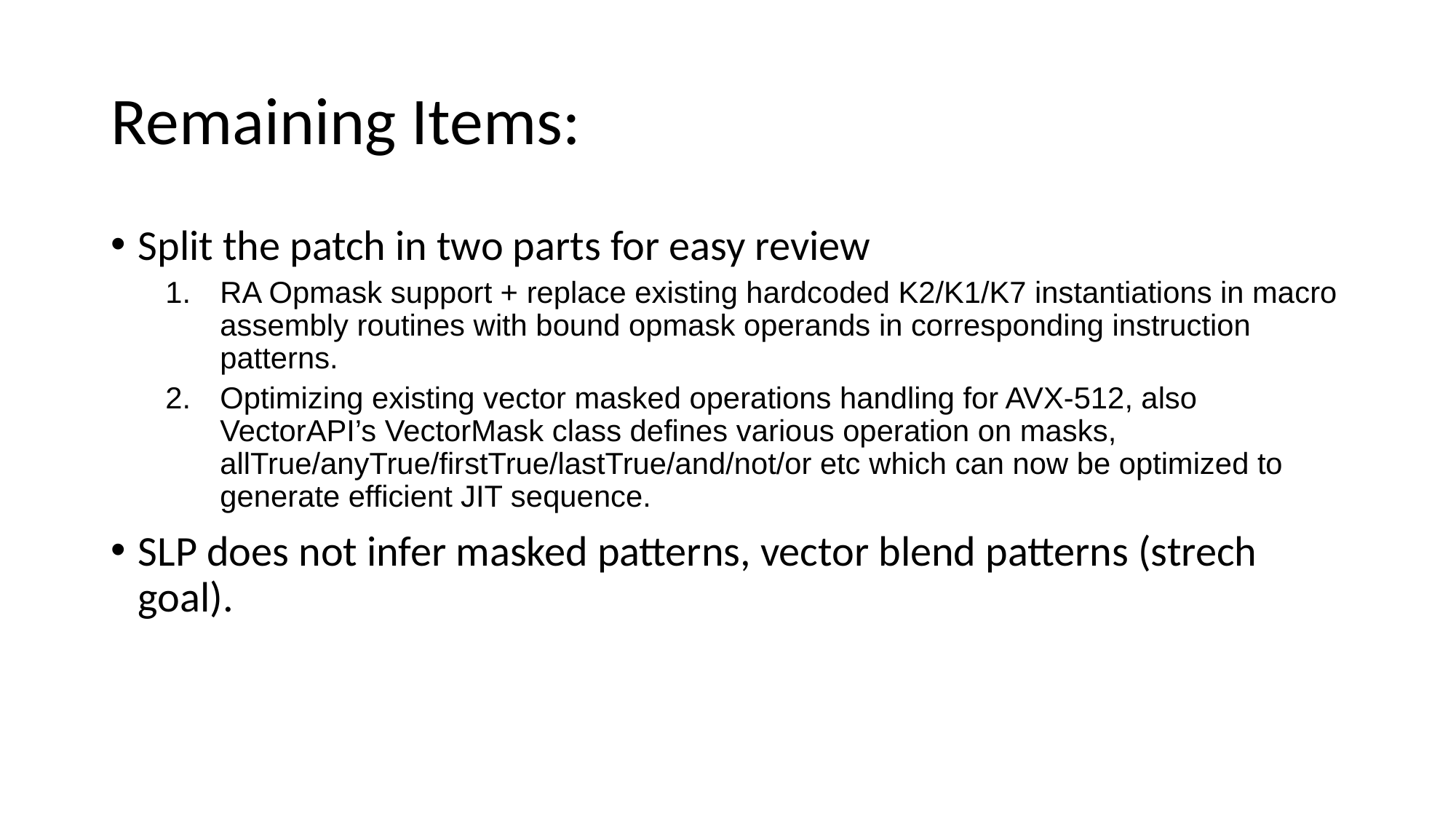

# Remaining Items:
Split the patch in two parts for easy review
RA Opmask support + replace existing hardcoded K2/K1/K7 instantiations in macro assembly routines with bound opmask operands in corresponding instruction patterns.
Optimizing existing vector masked operations handling for AVX-512, also VectorAPI’s VectorMask class defines various operation on masks, allTrue/anyTrue/firstTrue/lastTrue/and/not/or etc which can now be optimized to generate efficient JIT sequence.
SLP does not infer masked patterns, vector blend patterns (strech goal).